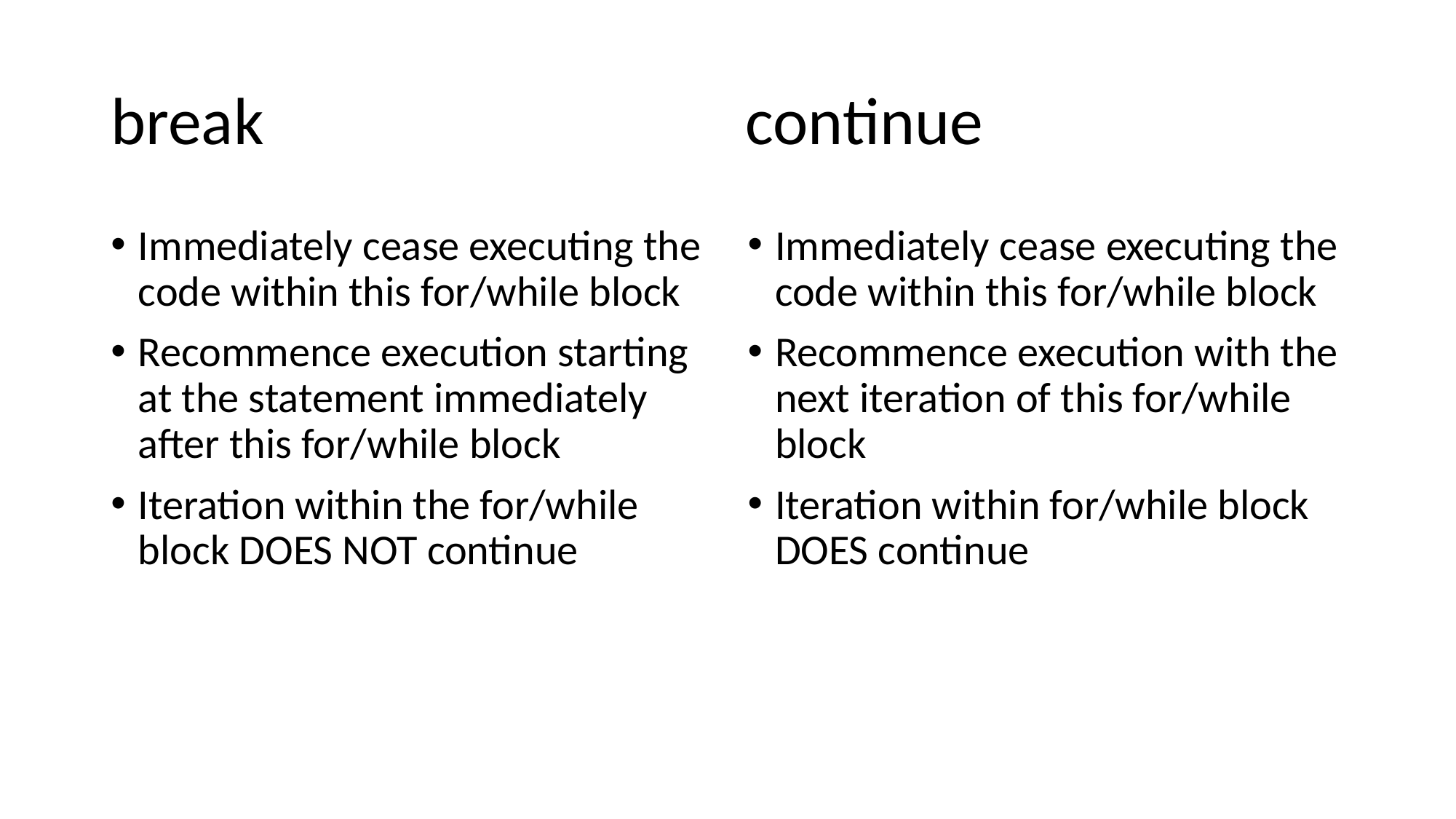

# break                                continue
Immediately cease executing the code within this for/while block
Recommence execution starting at the statement immediately after this for/while block
Iteration within the for/while block DOES NOT continue
Immediately cease executing the code within this for/while block
Recommence execution with the next iteration of this for/while block
Iteration within for/while block DOES continue